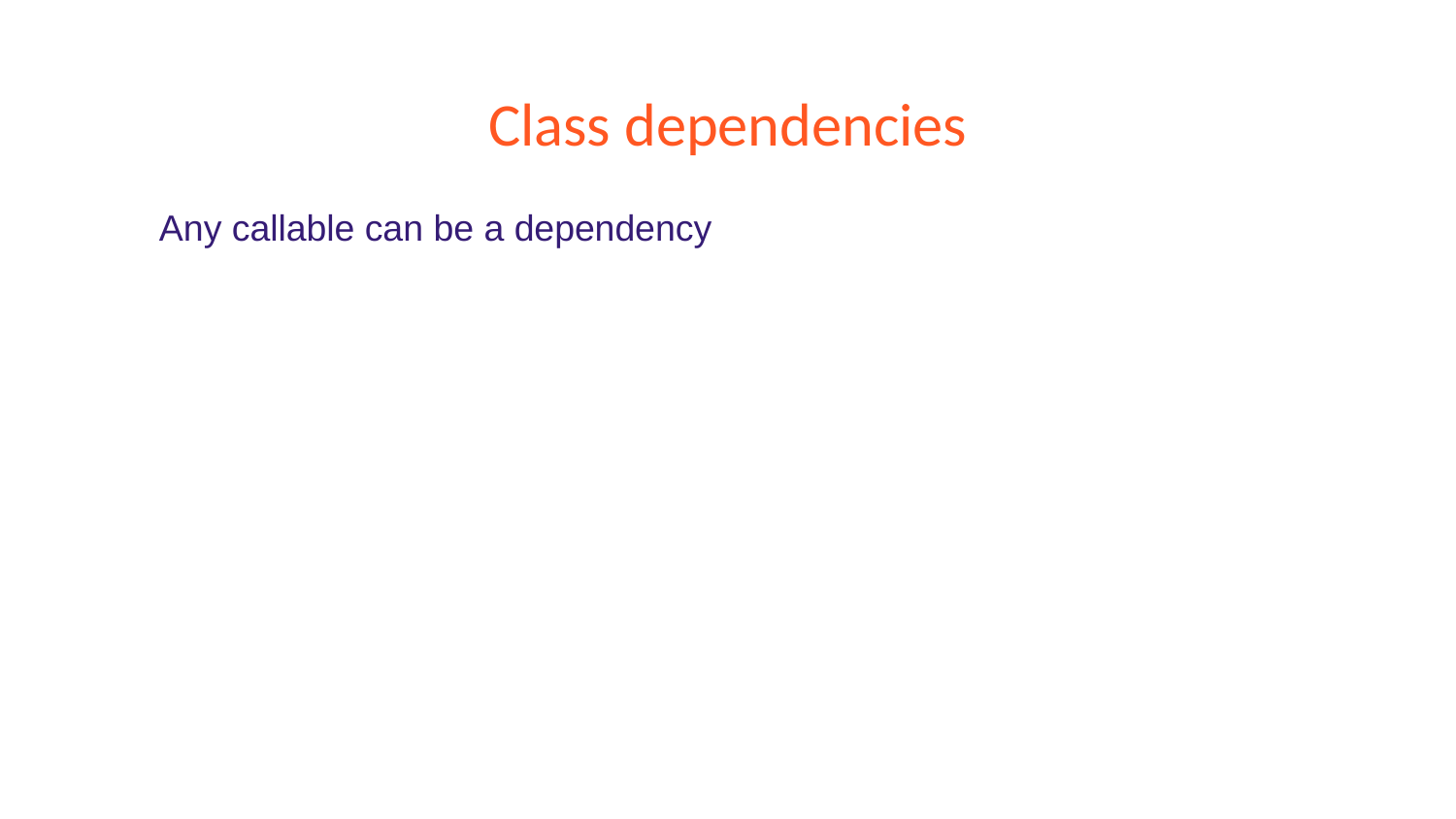

# Class dependencies
Any callable can be a dependency